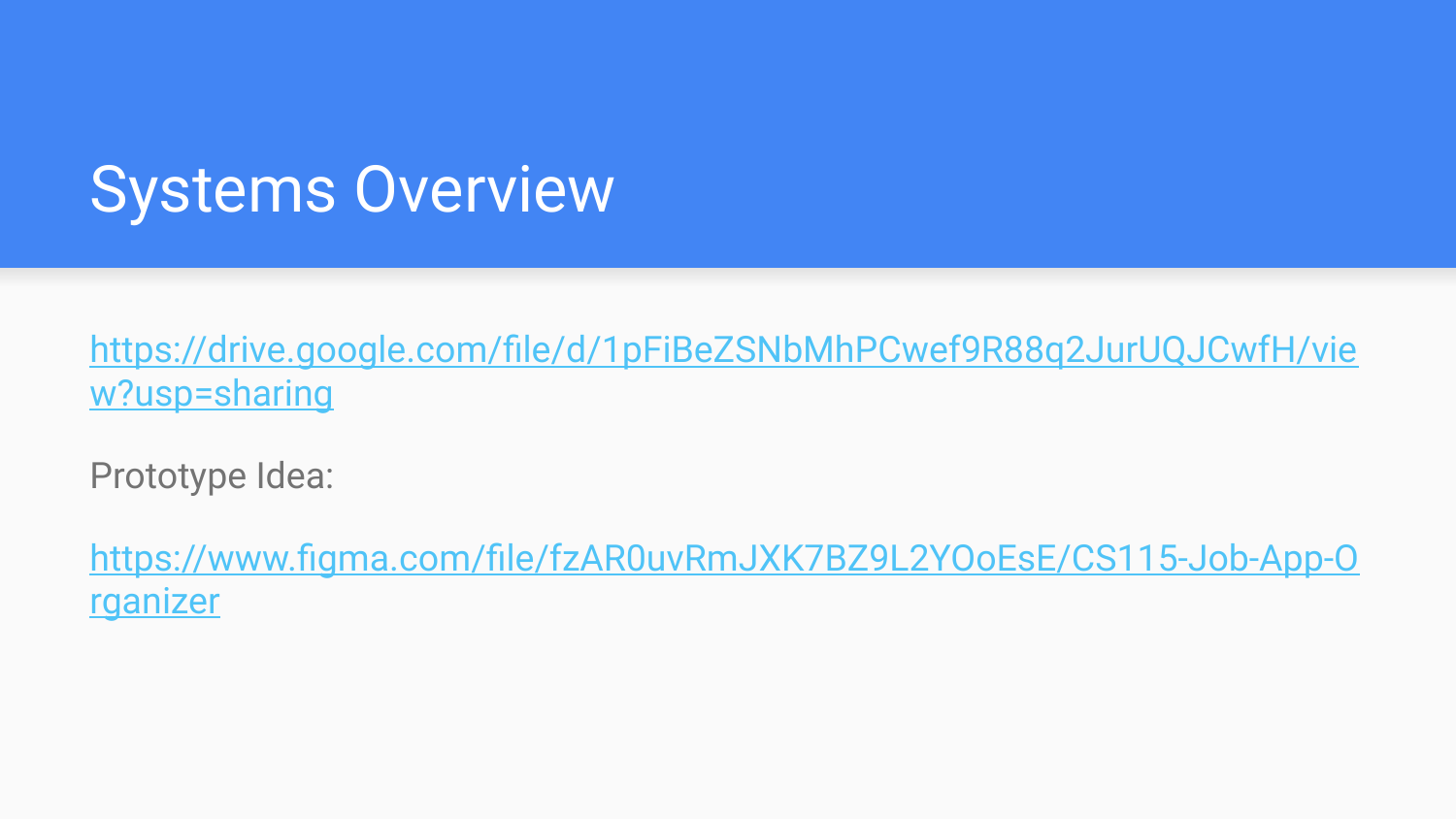

# Systems Overview
https://drive.google.com/file/d/1pFiBeZSNbMhPCwef9R88q2JurUQJCwfH/view?usp=sharing
Prototype Idea:
https://www.figma.com/file/fzAR0uvRmJXK7BZ9L2YOoEsE/CS115-Job-App-Organizer